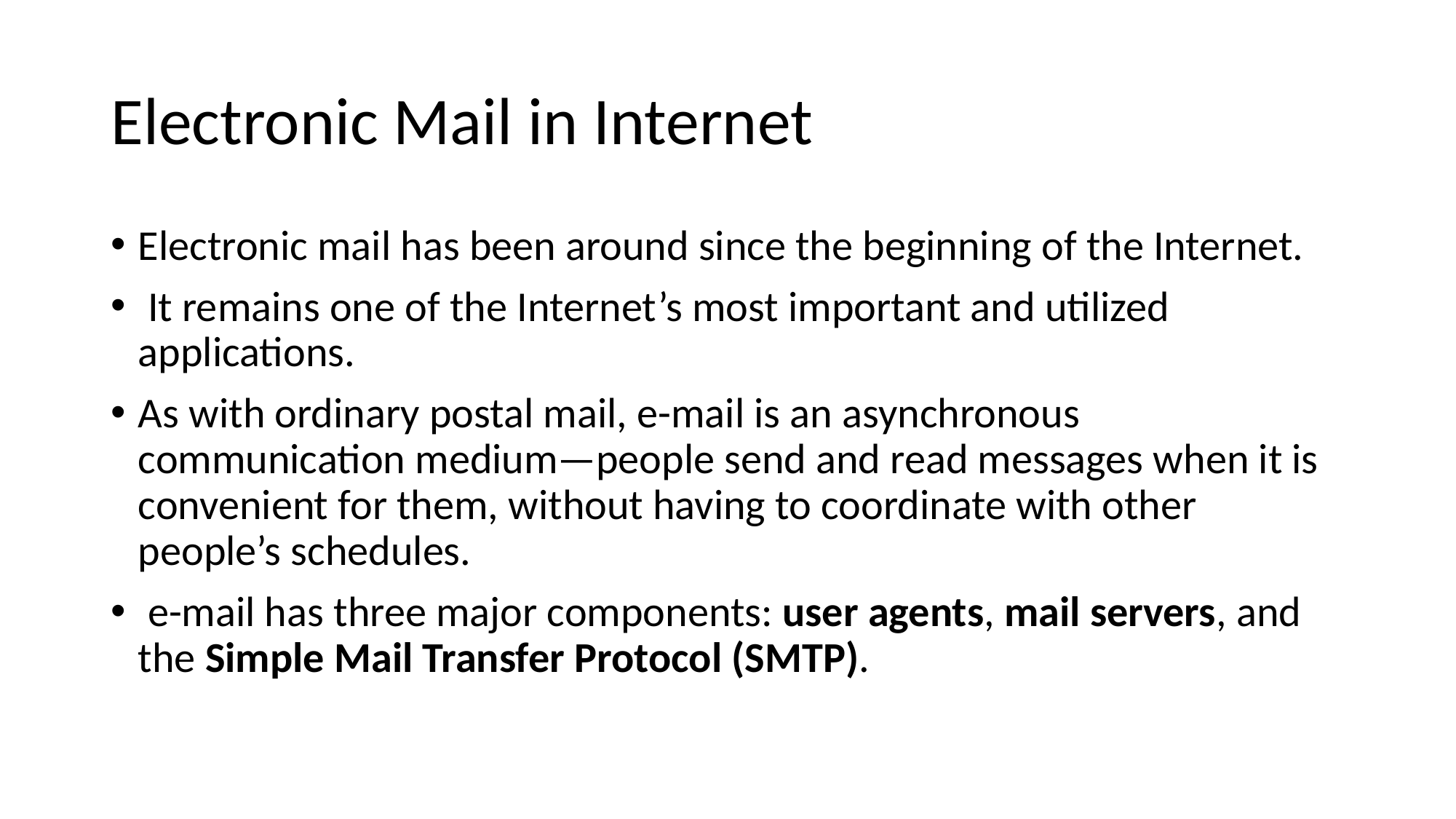

# Electronic Mail in Internet
Electronic mail has been around since the beginning of the Internet.
 It remains one of the Internet’s most important and utilized applications.
As with ordinary postal mail, e-mail is an asynchronous communication medium—people send and read messages when it is convenient for them, without having to coordinate with other people’s schedules.
 e-mail has three major components: user agents, mail servers, and the Simple Mail Transfer Protocol (SMTP).